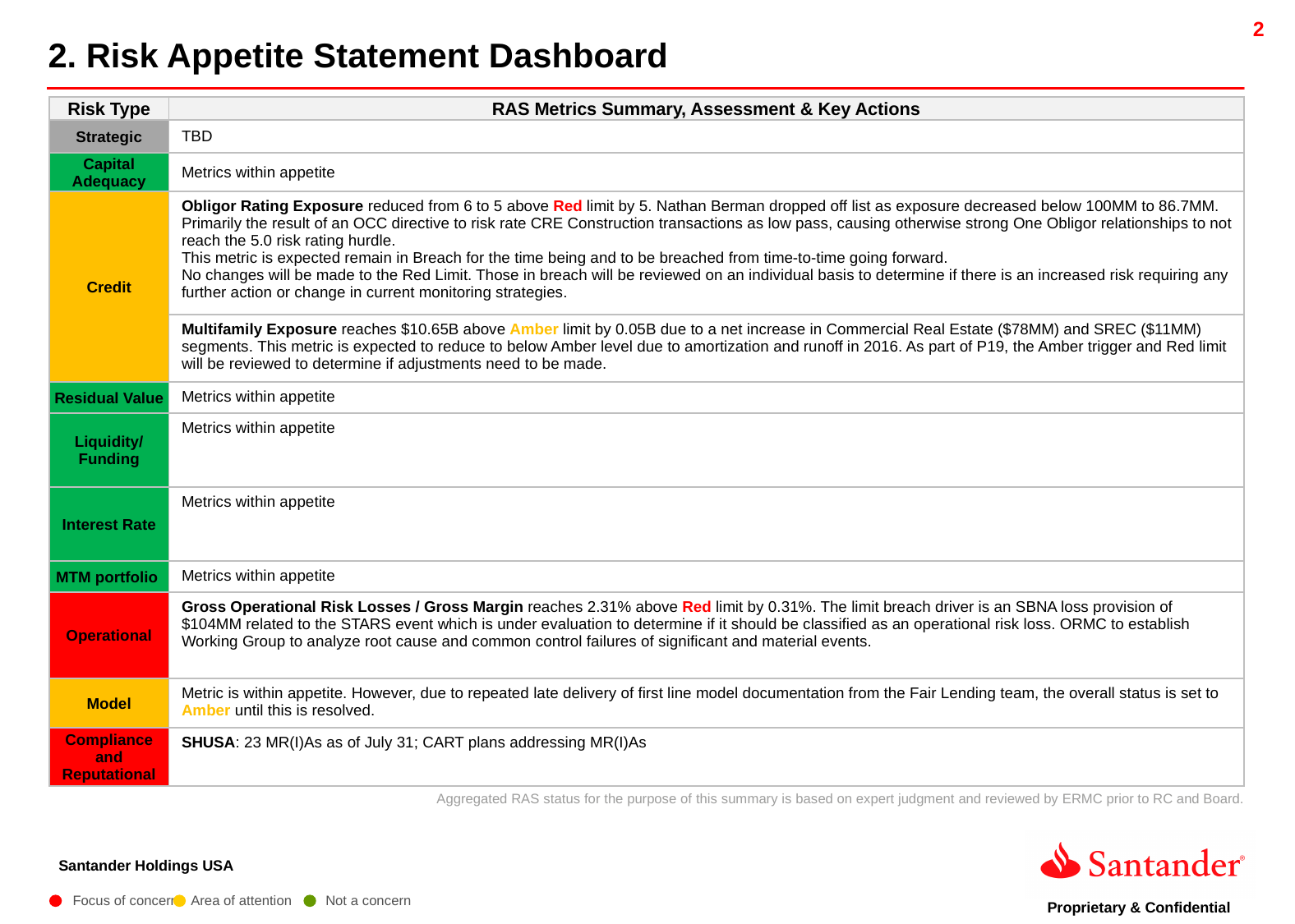

2. Risk Appetite Statement Dashboard
| Risk Type | RAS Metrics Summary, Assessment & Key Actions |
| --- | --- |
| Strategic | TBD |
| Capital Adequacy | Metrics within appetite |
| Credit | Obligor Rating Exposure reduced from 6 to 5 above Red limit by 5. Nathan Berman dropped off list as exposure decreased below 100MM to 86.7MM. Primarily the result of an OCC directive to risk rate CRE Construction transactions as low pass, causing otherwise strong One Obligor relationships to not reach the 5.0 risk rating hurdle. This metric is expected remain in Breach for the time being and to be breached from time-to-time going forward. No changes will be made to the Red Limit. Those in breach will be reviewed on an individual basis to determine if there is an increased risk requiring any further action or change in current monitoring strategies. |
|  | Multifamily Exposure reaches $10.65B above Amber limit by 0.05B due to a net increase in Commercial Real Estate ($78MM) and SREC ($11MM) segments. This metric is expected to reduce to below Amber level due to amortization and runoff in 2016. As part of P19, the Amber trigger and Red limit will be reviewed to determine if adjustments need to be made. |
| Residual Value | Metrics within appetite |
| Liquidity/ Funding | Metrics within appetite |
| Interest Rate | Metrics within appetite |
| MTM portfolio | Metrics within appetite |
| Operational | Gross Operational Risk Losses / Gross Margin reaches 2.31% above Red limit by 0.31%. The limit breach driver is an SBNA loss provision of $104MM related to the STARS event which is under evaluation to determine if it should be classified as an operational risk loss. ORMC to establish Working Group to analyze root cause and common control failures of significant and material events. |
| Model | Metric is within appetite. However, due to repeated late delivery of first line model documentation from the Fair Lending team, the overall status is set to Amber until this is resolved. |
| Compliance and Reputational | SHUSA: 23 MR(I)As as of July 31; CART plans addressing MR(I)As |
Aggregated RAS status for the purpose of this summary is based on expert judgment and reviewed by ERMC prior to RC and Board.
Focus of concern
Area of attention
Not a concern